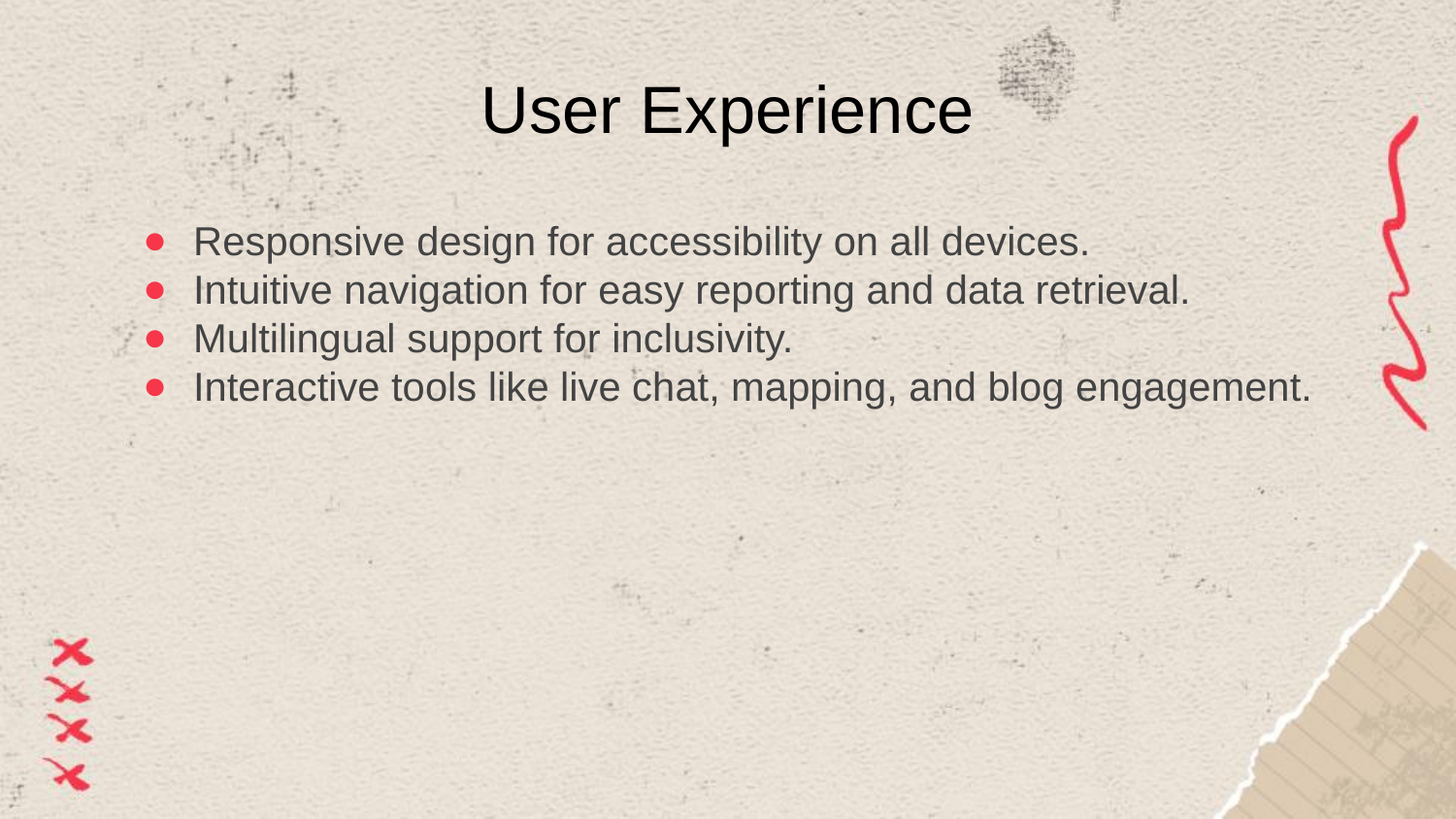

# User Experience
Responsive design for accessibility on all devices.
Intuitive navigation for easy reporting and data retrieval.
Multilingual support for inclusivity.
Interactive tools like live chat, mapping, and blog engagement.